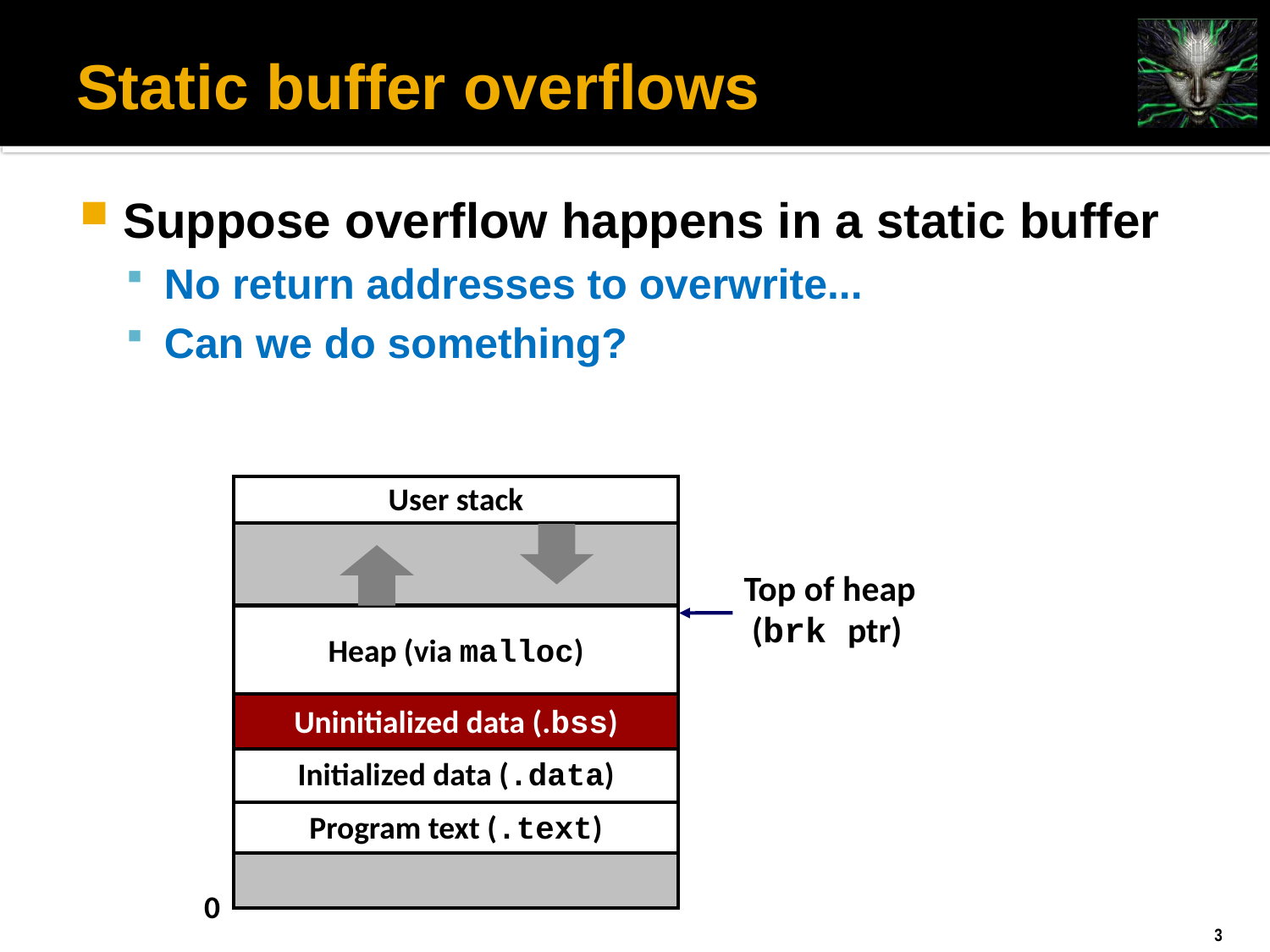

# Static buffer overflows
Suppose overflow happens in a static buffer
No return addresses to overwrite...
Can we do something?
User stack

Top of heap
 (brk ptr)

Heap (via malloc)
Uninitialized data (.bss)
Initialized data (.data)
Program text (.text)

0